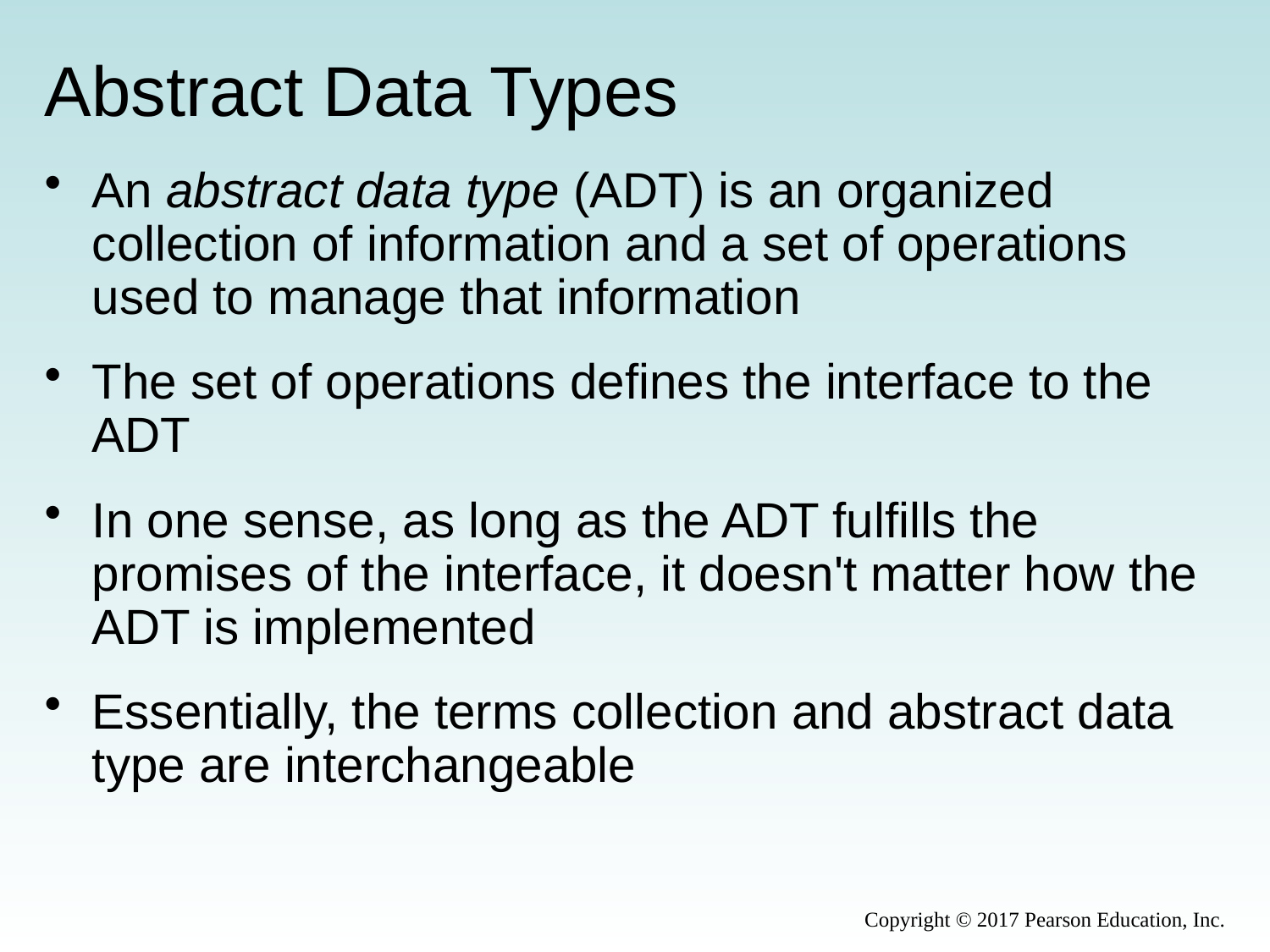

# Abstract Data Types
An abstract data type (ADT) is an organized collection of information and a set of operations used to manage that information
The set of operations defines the interface to the ADT
In one sense, as long as the ADT fulfills the promises of the interface, it doesn't matter how the ADT is implemented
Essentially, the terms collection and abstract data type are interchangeable
Copyright © 2017 Pearson Education, Inc.